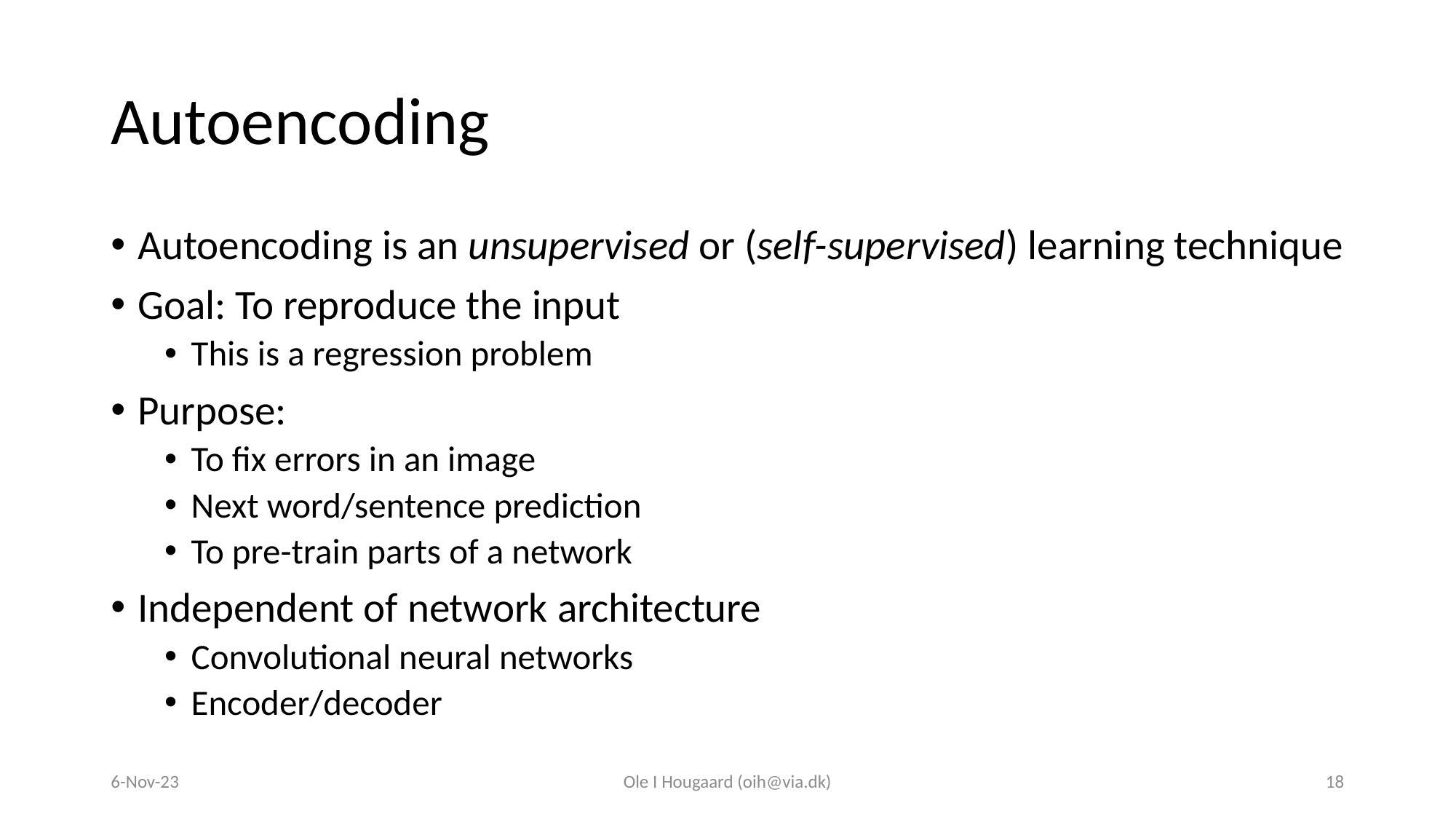

# Autoencoding
Autoencoding is an unsupervised or (self-supervised) learning technique
Goal: To reproduce the input
This is a regression problem
Purpose:
To fix errors in an image
Next word/sentence prediction
To pre-train parts of a network
Independent of network architecture
Convolutional neural networks
Encoder/decoder
6-Nov-23
Ole I Hougaard (oih@via.dk)
18